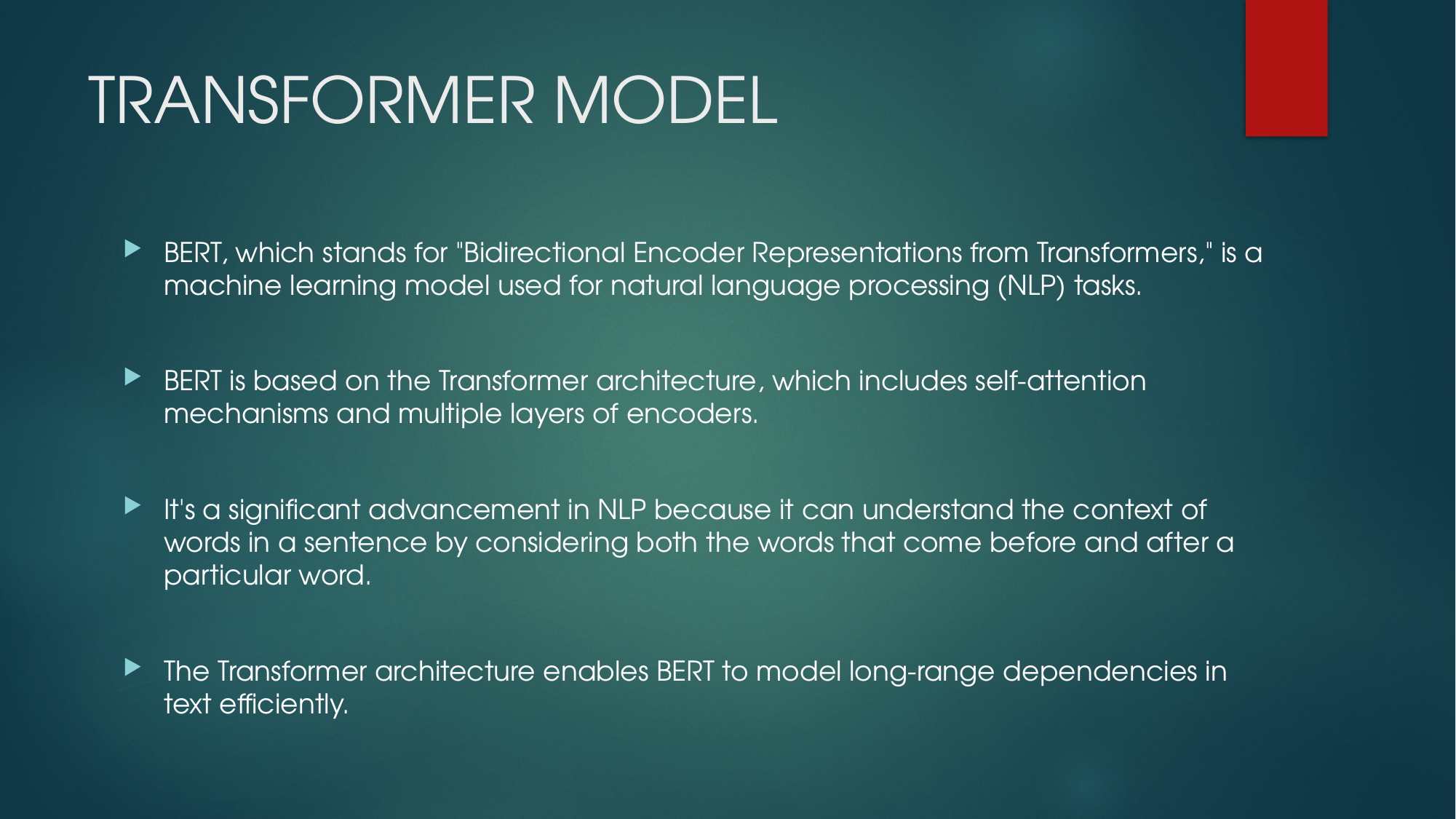

# TRANSFORMER MODEL

BERT, which stands for "Bidirectional Encoder Representations from Transformers," is a machine learning model used for natural language processing (NLP) tasks.

BERT is based on the Transformer architecture, which includes self-attention mechanisms and multiple layers of encoders.

It's a significant advancement in NLP because it can understand the context of words in a sentence by considering both the words that come before and after a particular word.

The Transformer architecture enables BERT to model long-range dependencies in text efficiently.